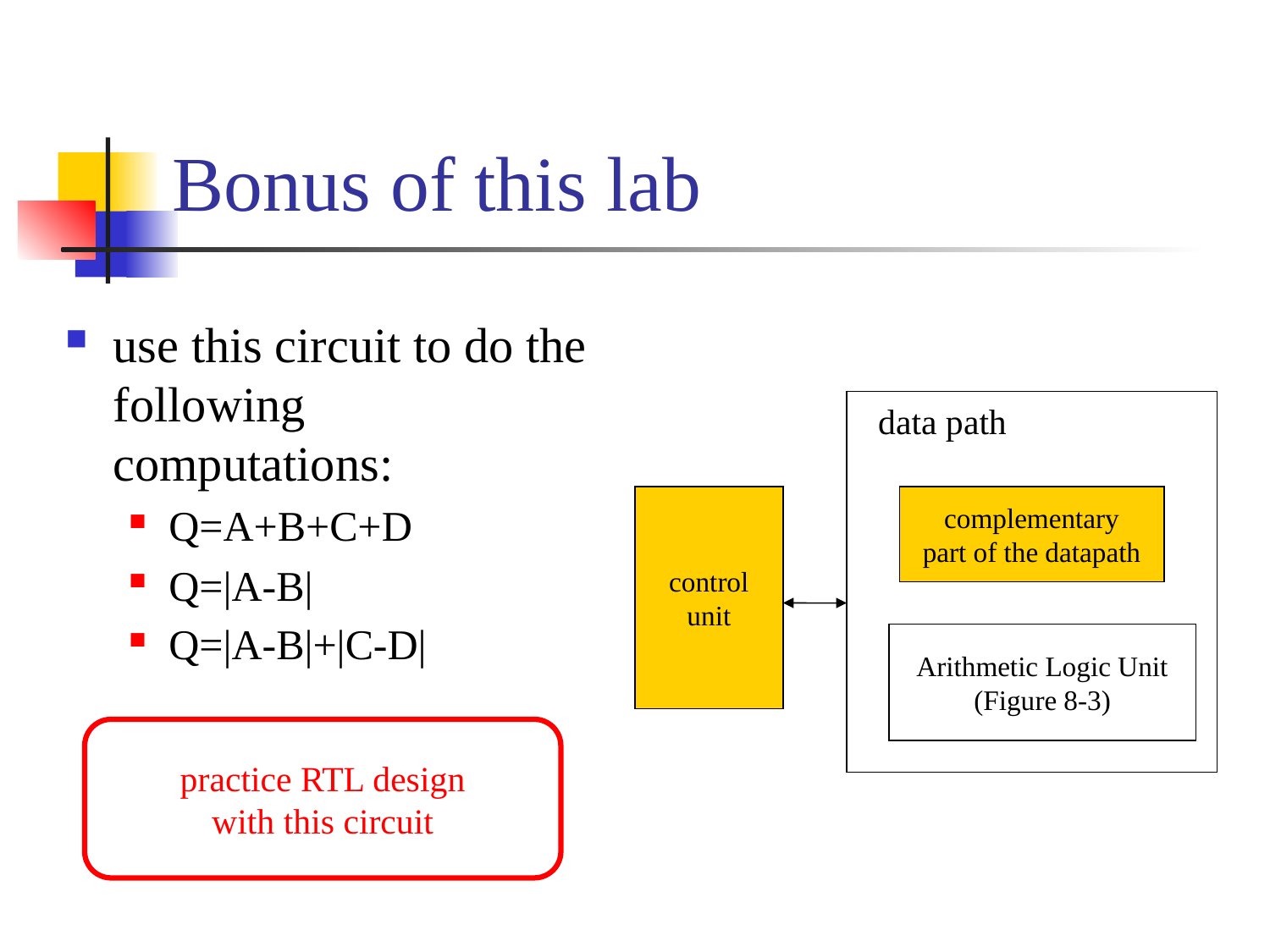

# Bonus of this lab
use this circuit to do the following computations:
Q=A+B+C+D
Q=|A-B|
Q=|A-B|+|C-D|

data path
complementary
part of the datapath
Arithmetic Logic Unit
(Figure 8-3)
control
unit

practice RTL design
with this circuit